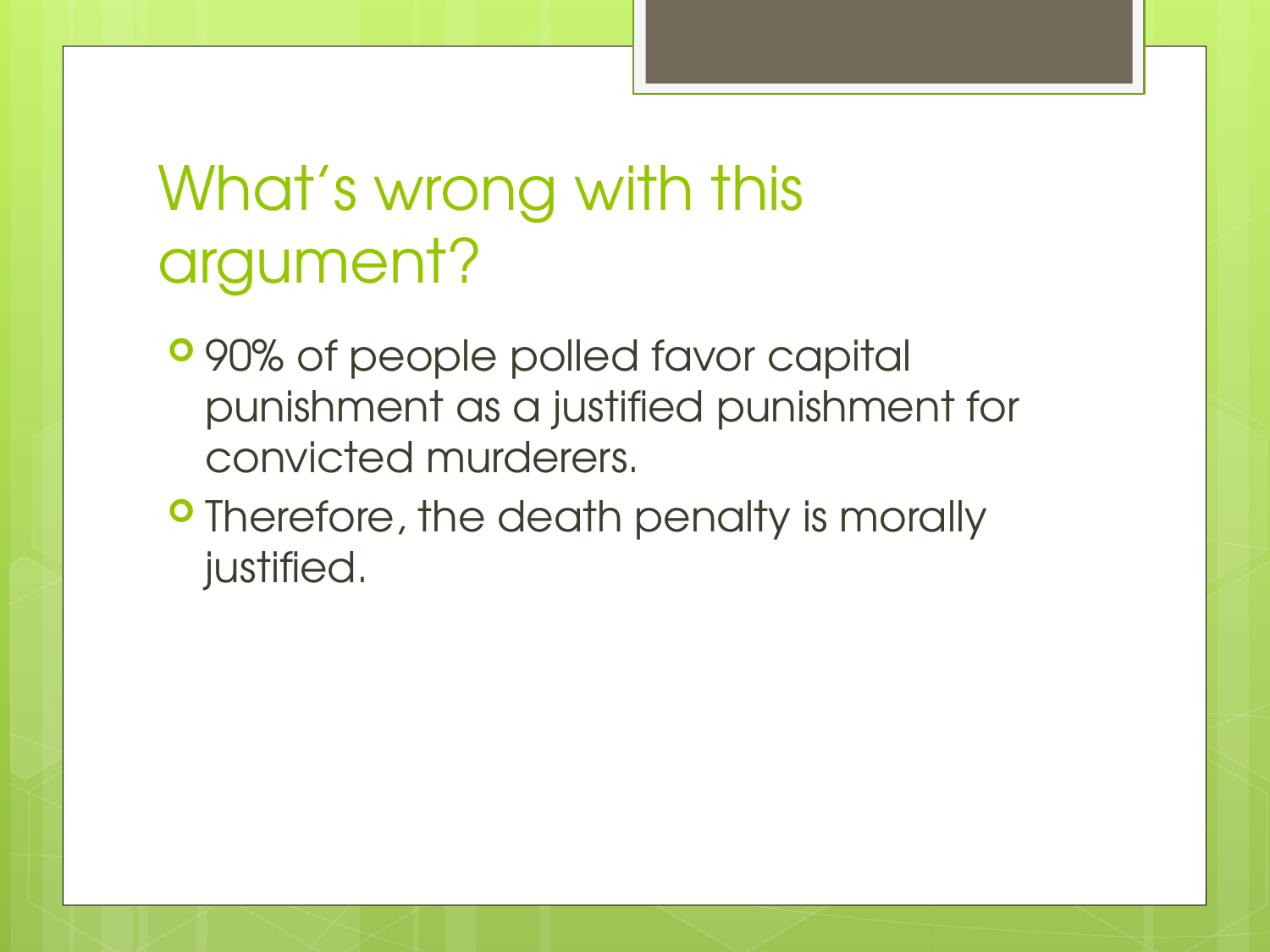

# What’s wrong with this argument?
90% of people polled favor capital punishment as a justified punishment for convicted murderers.
Therefore, the death penalty is morally justified.